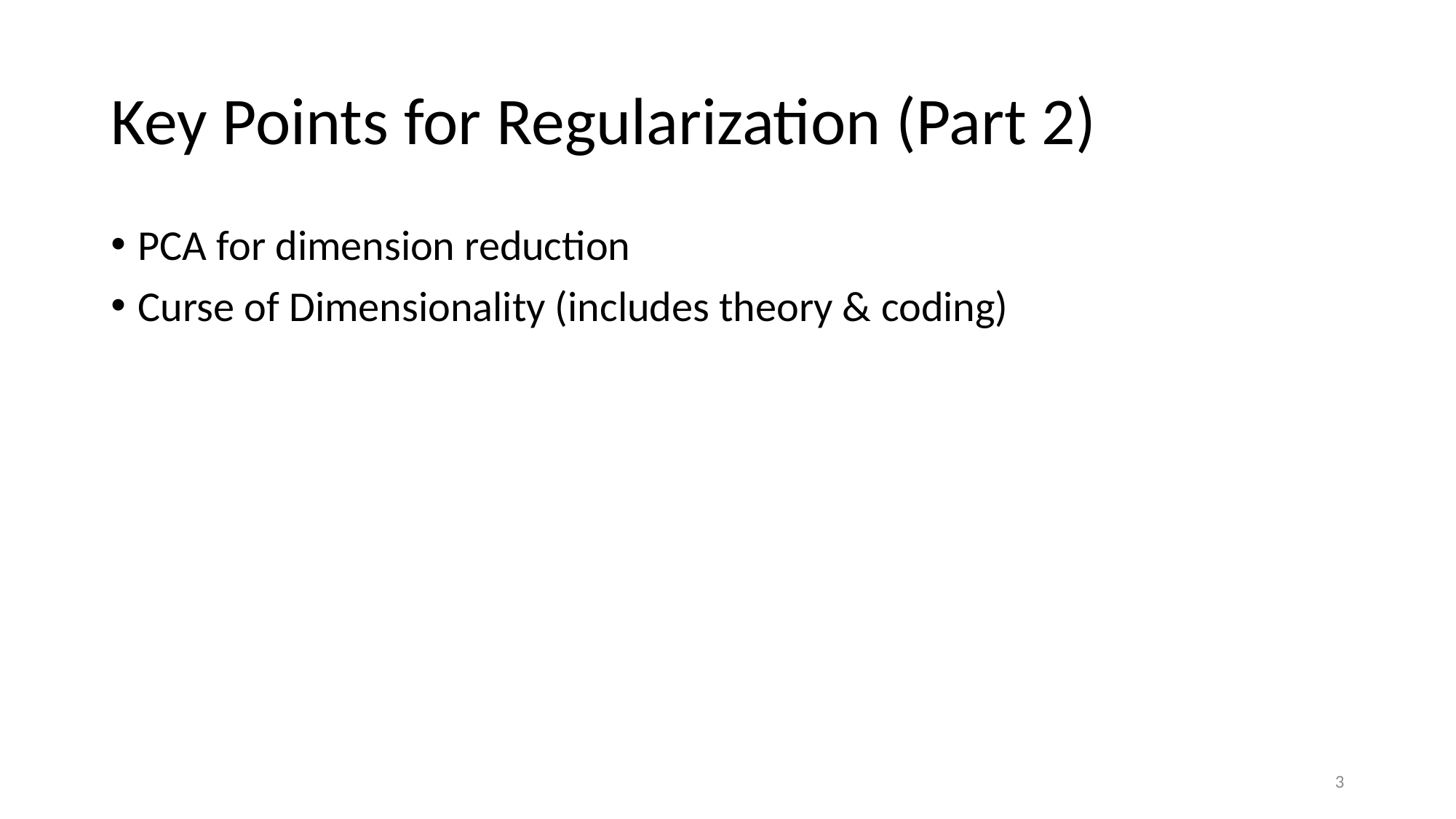

# Key Points for Regularization (Part 2)
PCA for dimension reduction
Curse of Dimensionality (includes theory & coding)
3